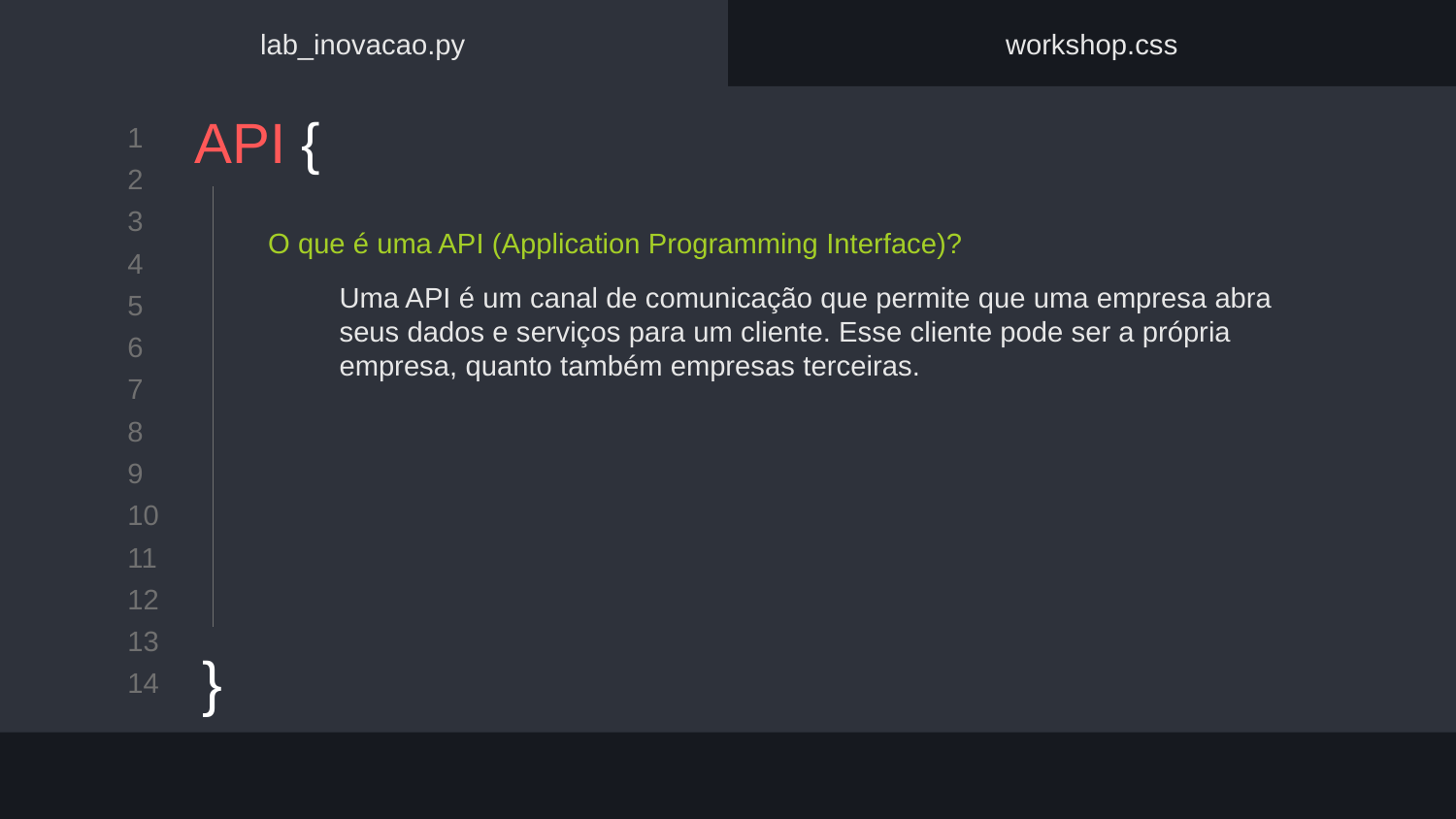

lab_inovacao.py
workshop.css
# API {
}
O que é uma API (Application Programming Interface)?
Uma API é um canal de comunicação que permite que uma empresa abra seus dados e serviços para um cliente. Esse cliente pode ser a própria empresa, quanto também empresas terceiras.